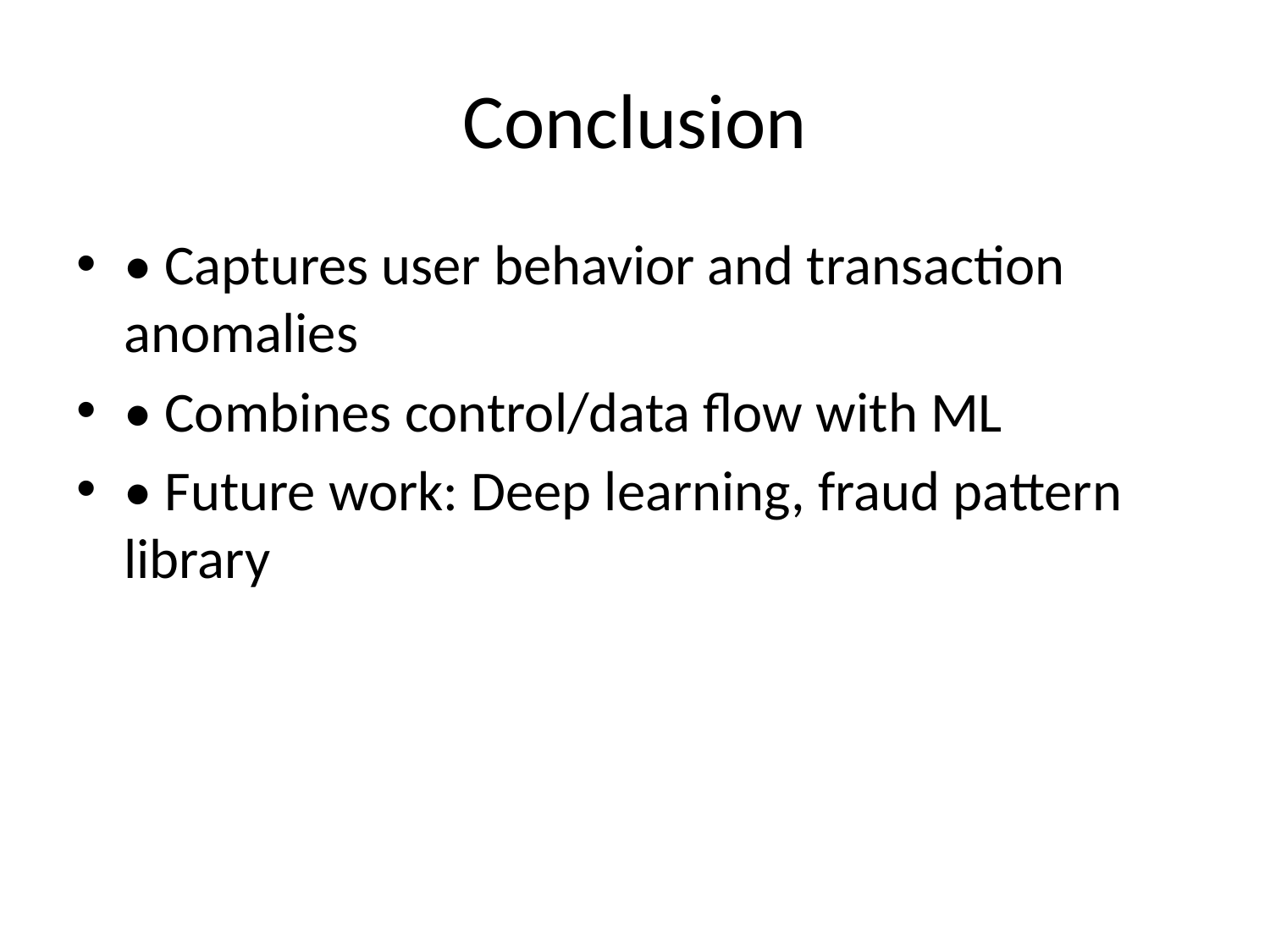

# Conclusion
• Captures user behavior and transaction anomalies
• Combines control/data flow with ML
• Future work: Deep learning, fraud pattern library